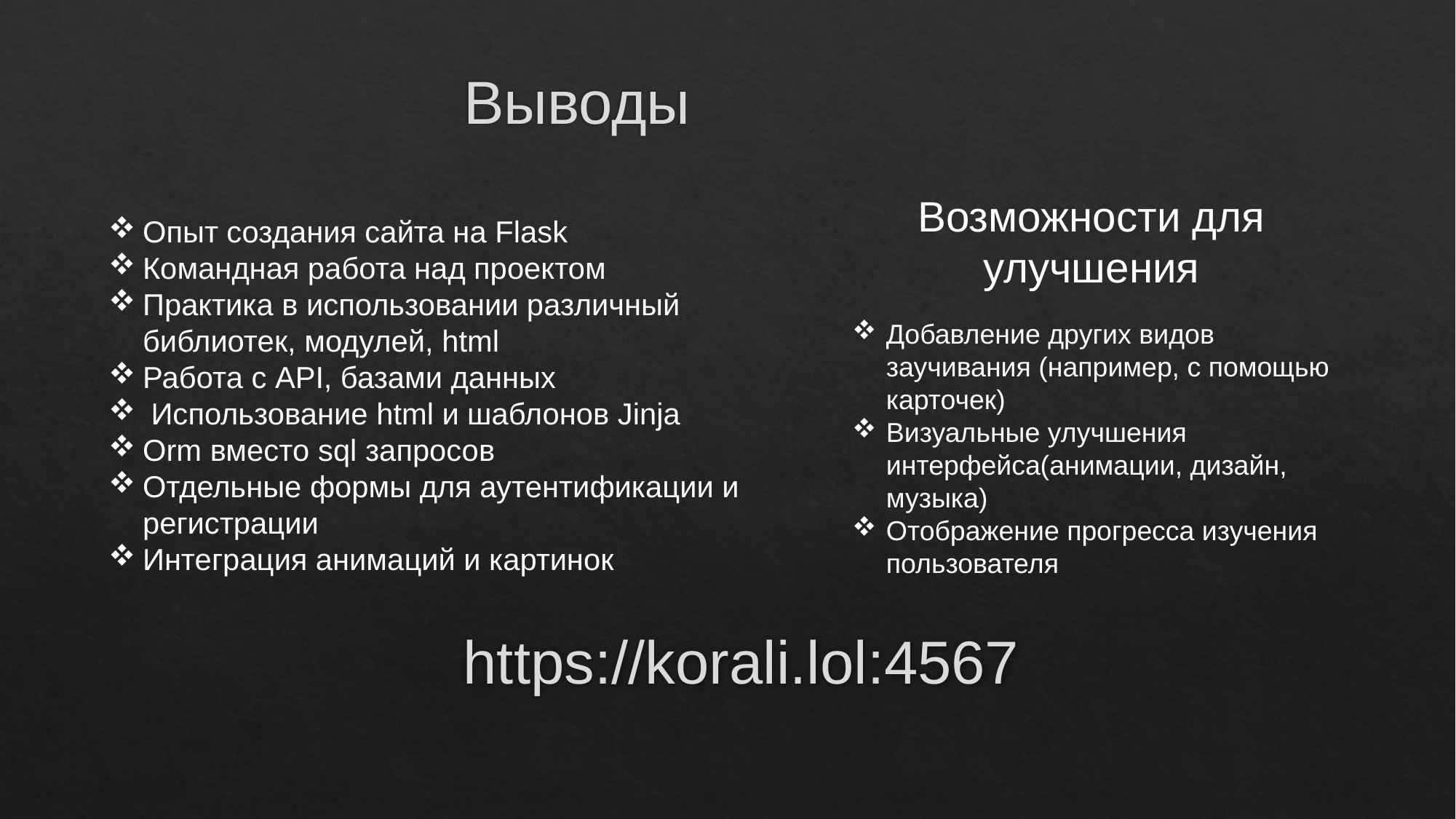

# Выводы
Возможности для улучшения
Опыт создания сайта на Flask
Командная работа над проектом
Практика в использовании различный библиотек, модулей, html
Работа с API, базами данных
 Использование html и шаблонов Jinja
Orm вместо sql запросов
Отдельные формы для аутентификации и регистрации
Интеграция анимаций и картинок

Добавление других видов заучивания (например, с помощью карточек)
Визуальные улучшения интерфейса(анимации, дизайн, музыка)
Отображение прогресса изучения пользователя
https://korali.lol:4567